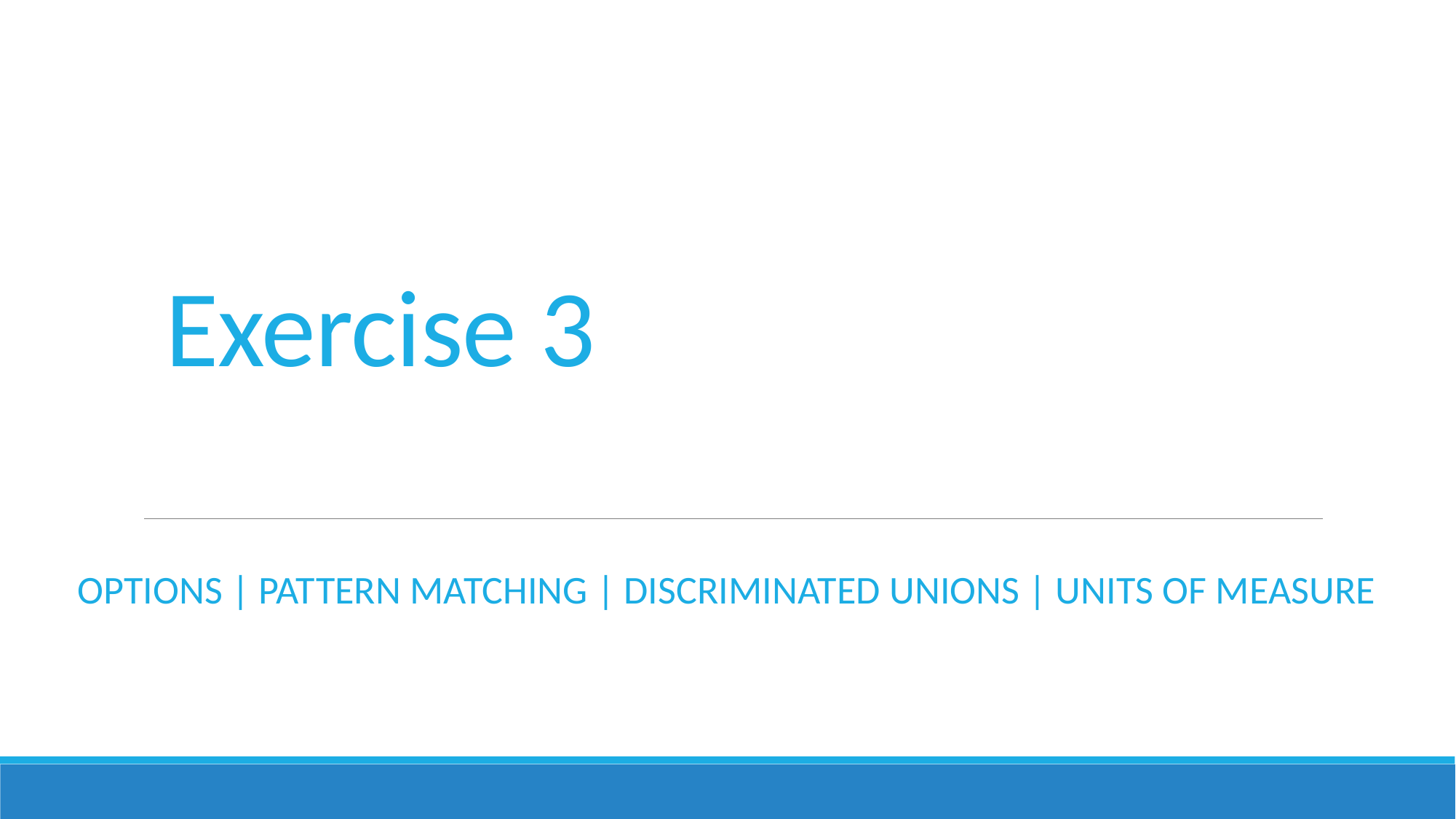

# Exercise 3
Options | Pattern matching | Discriminated unions | Units of measure